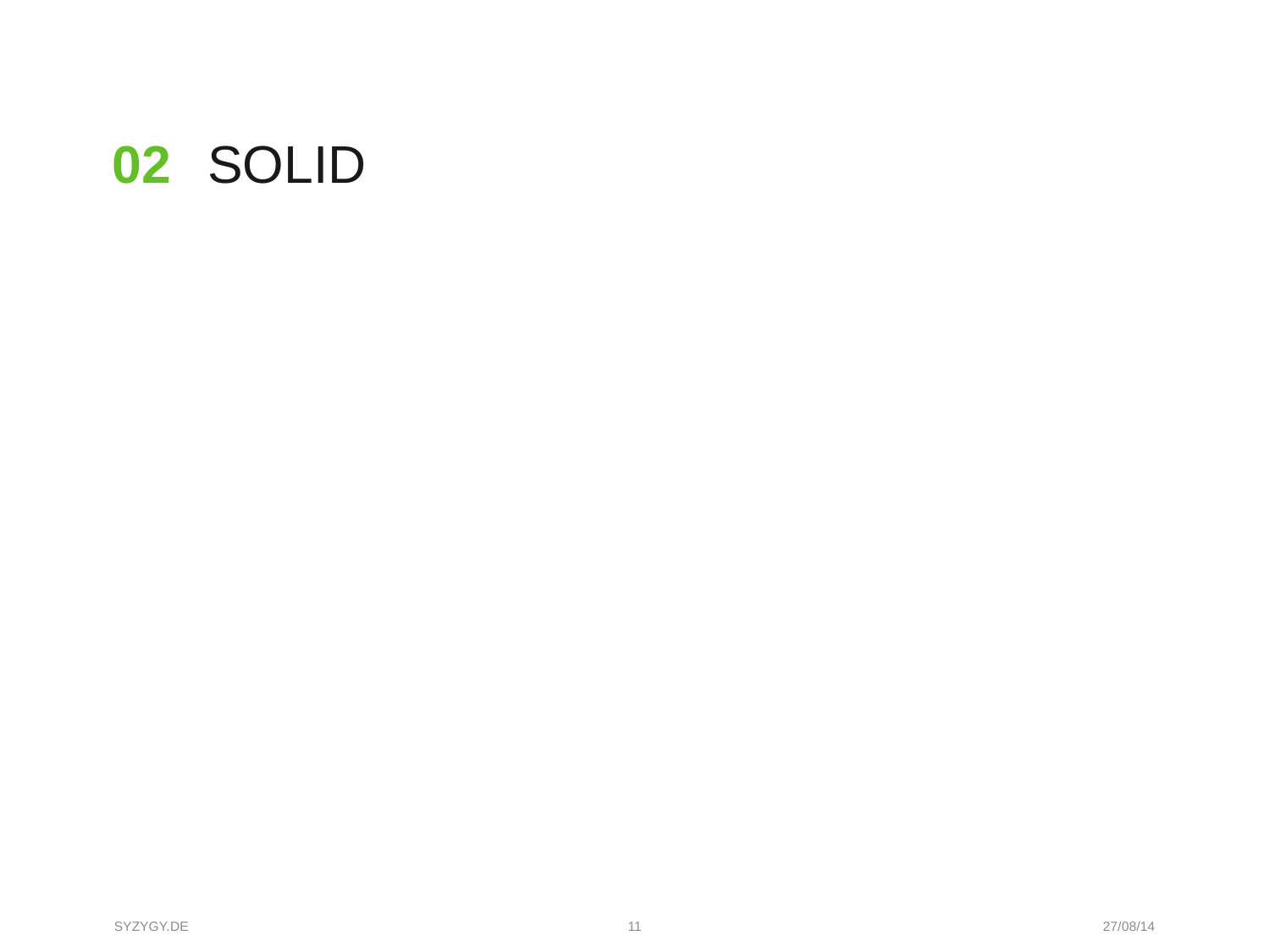

| 02 | SOLID |  |
| --- | --- | --- |
|  |  |  |
SYZYGY.DE
11
27/08/14